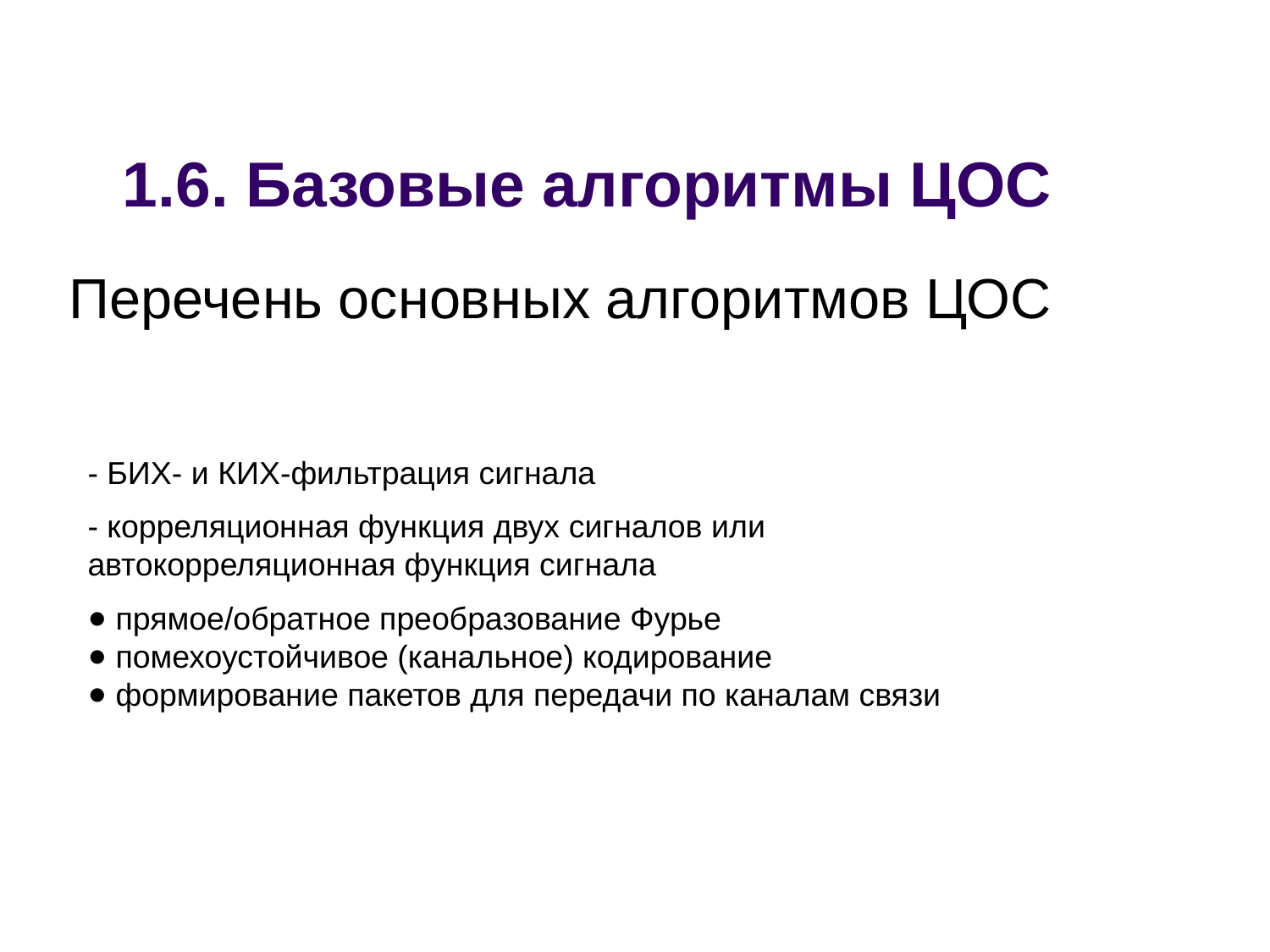

# 1.6. Базовые алгоритмы ЦОС
Перечень основных алгоритмов ЦОС
- БИХ- и КИХ-фильтрация сигнала
- корреляционная функция двух сигналов или автокорреляционная функция сигнала
 прямое/обратное преобразование Фурье
 помехоустойчивое (канальное) кодирование
 формирование пакетов для передачи по каналам связи